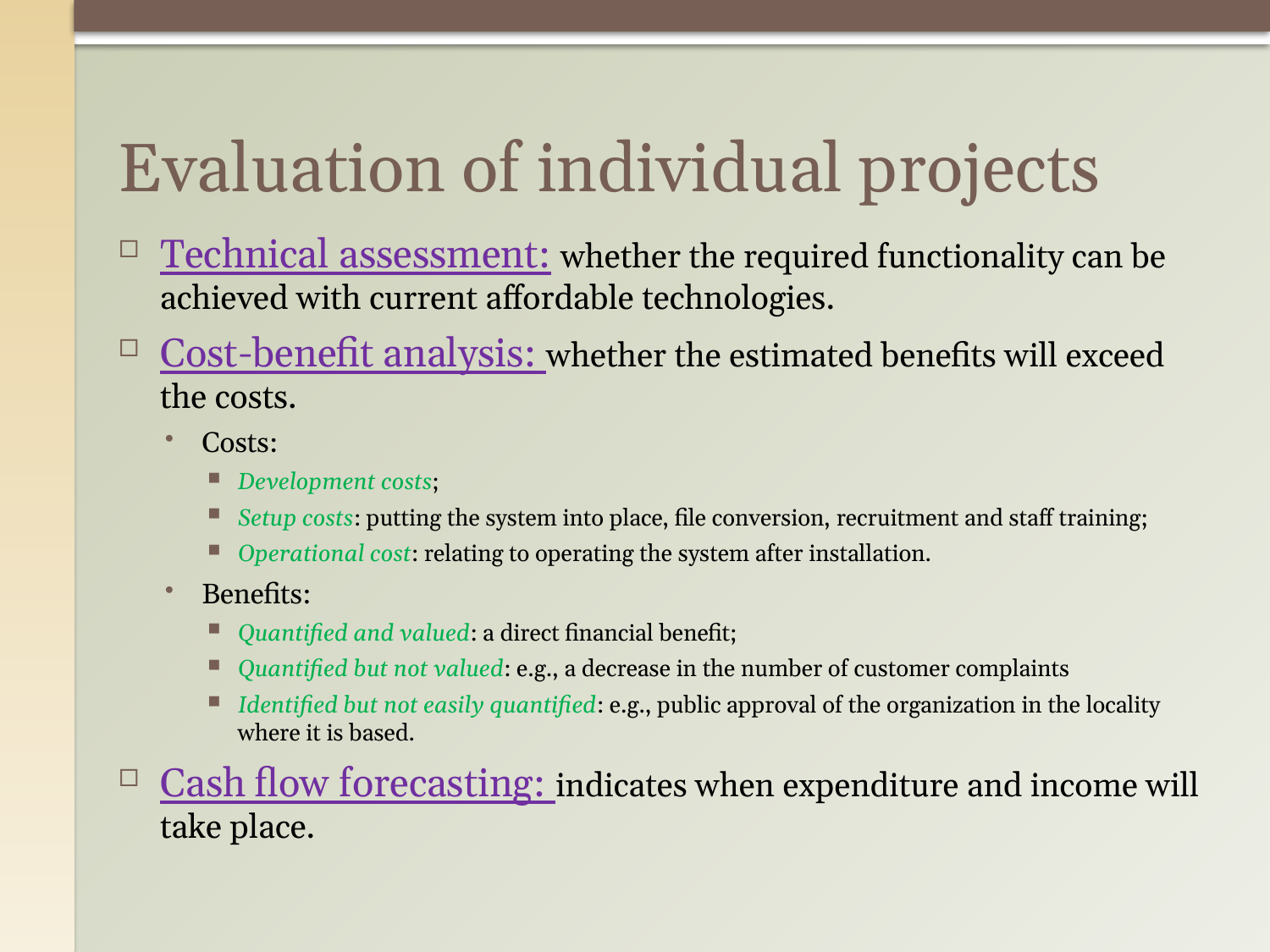

# Evaluation of individual projects
Technical assessment: whether the required functionality can be achieved with current affordable technologies.
Cost-benefit analysis: whether the estimated benefits will exceed the costs.
Costs:
Development costs;
Setup costs: putting the system into place, file conversion, recruitment and staff training;
Operational cost: relating to operating the system after installation.
Benefits:
Quantified and valued: a direct financial benefit;
Quantified but not valued: e.g., a decrease in the number of customer complaints
Identified but not easily quantified: e.g., public approval of the organization in the locality where it is based.
Cash flow forecasting: indicates when expenditure and income will take place.